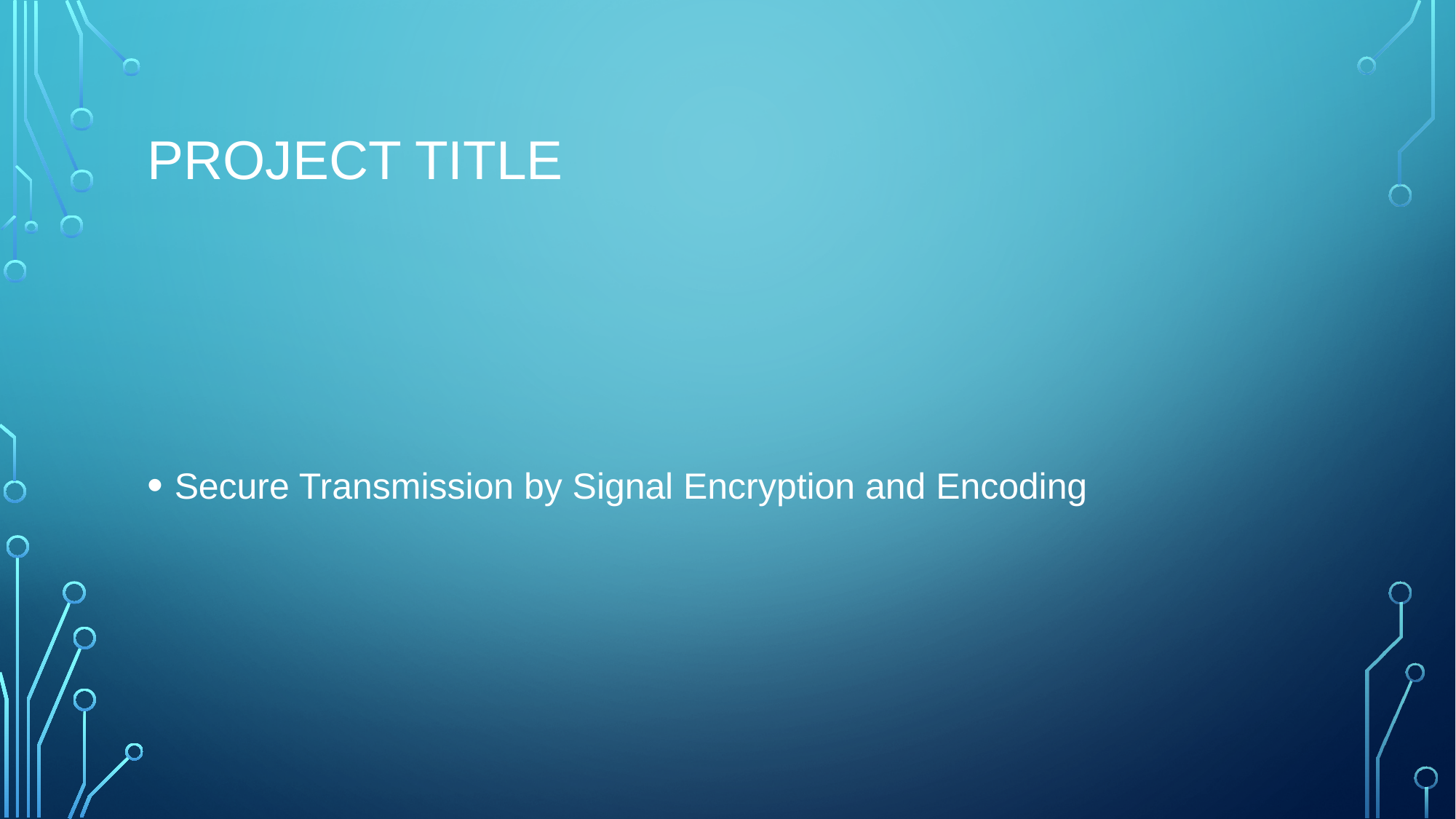

# Project Title
Secure Transmission by Signal Encryption and Encoding